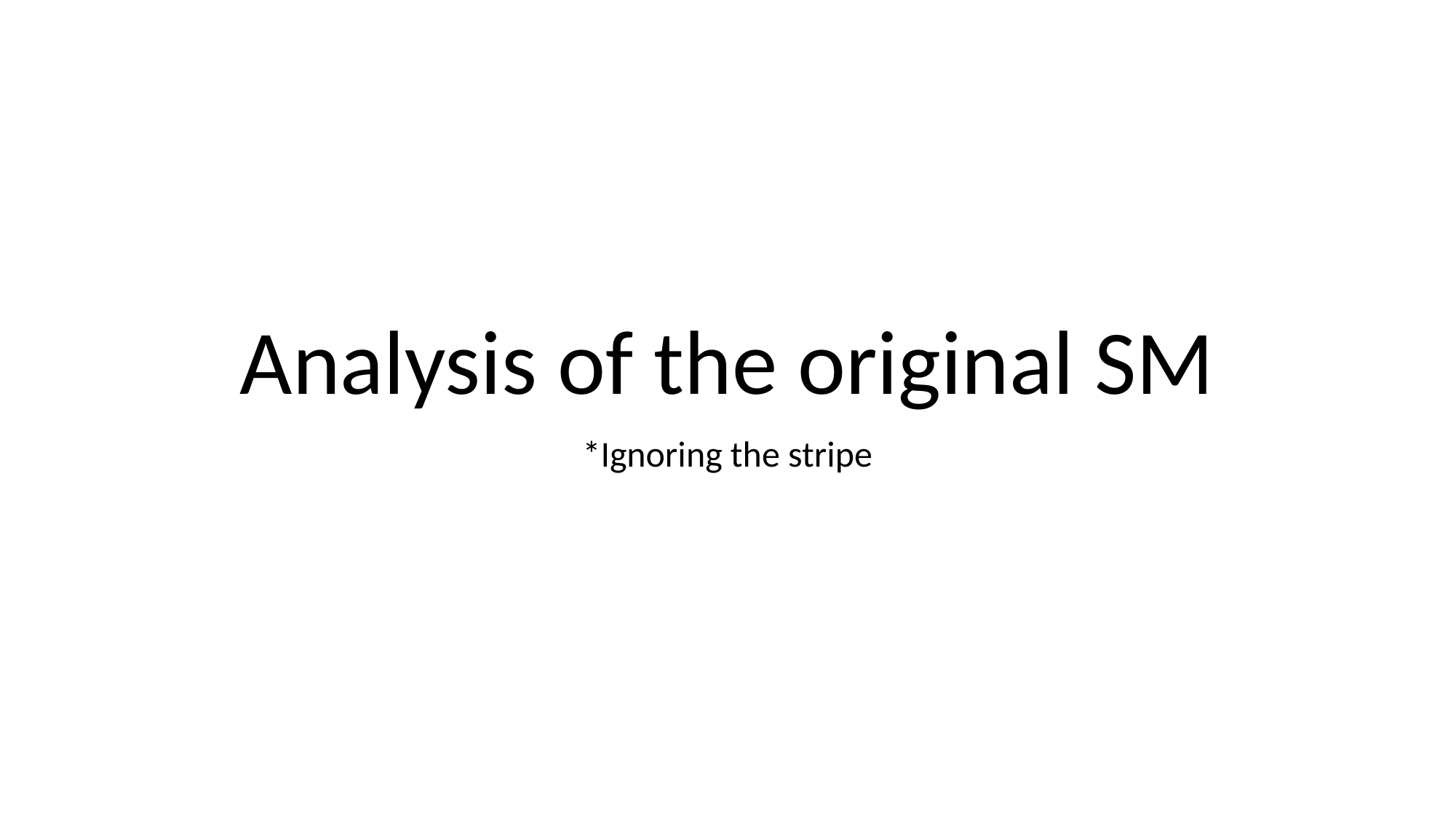

# Analysis of the original SM
*Ignoring the stripe